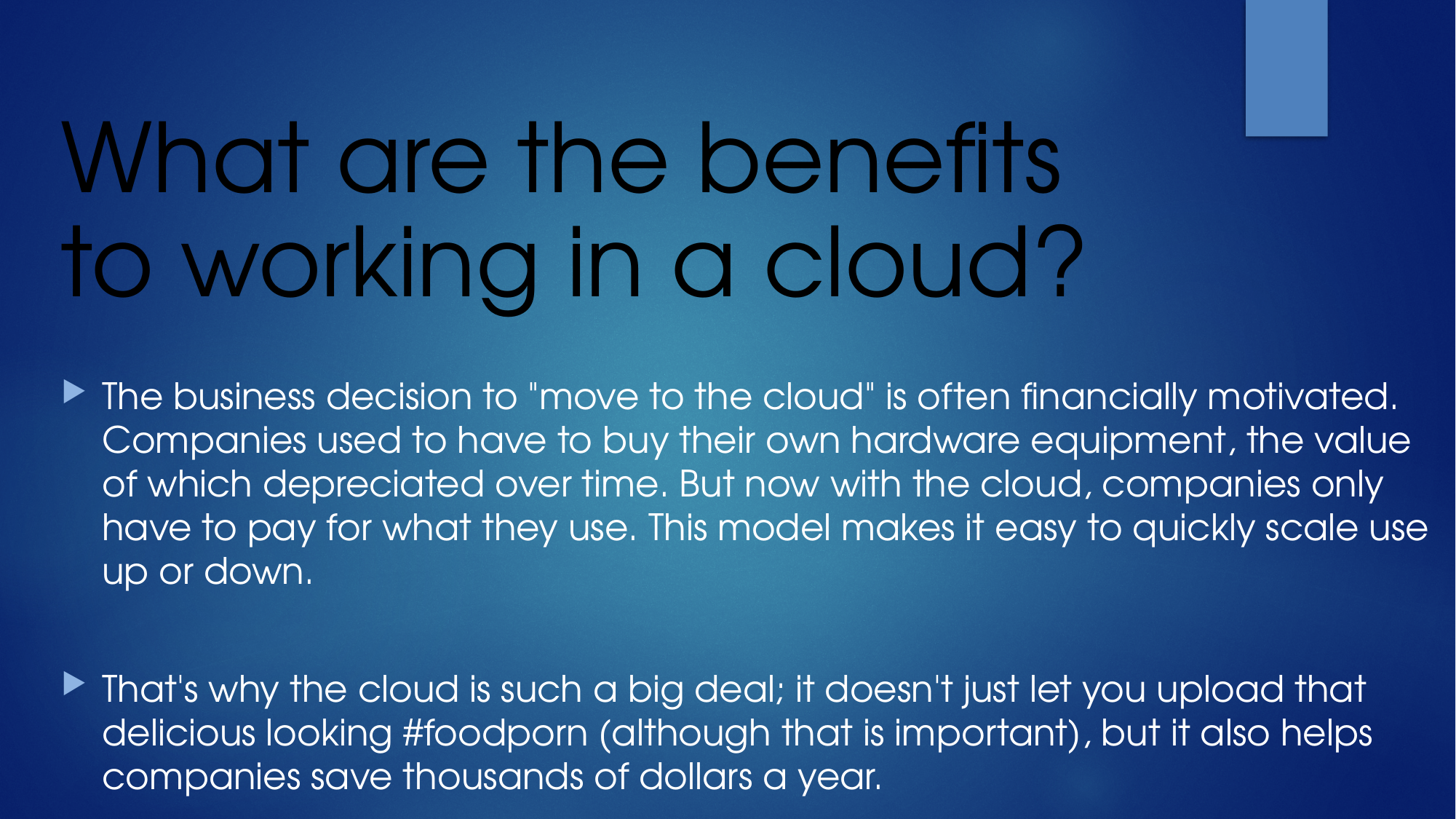

What are the benefits to working in a cloud?
The business decision to "move to the cloud" is often financially motivated. Companies used to have to buy their own hardware equipment, the value of which depreciated over time. But now with the cloud, companies only have to pay for what they use. This model makes it easy to quickly scale use up or down.

That's why the cloud is such a big deal; it doesn't just let you upload that delicious looking #foodporn (although that is important), but it also helps companies save thousands of dollars a year.